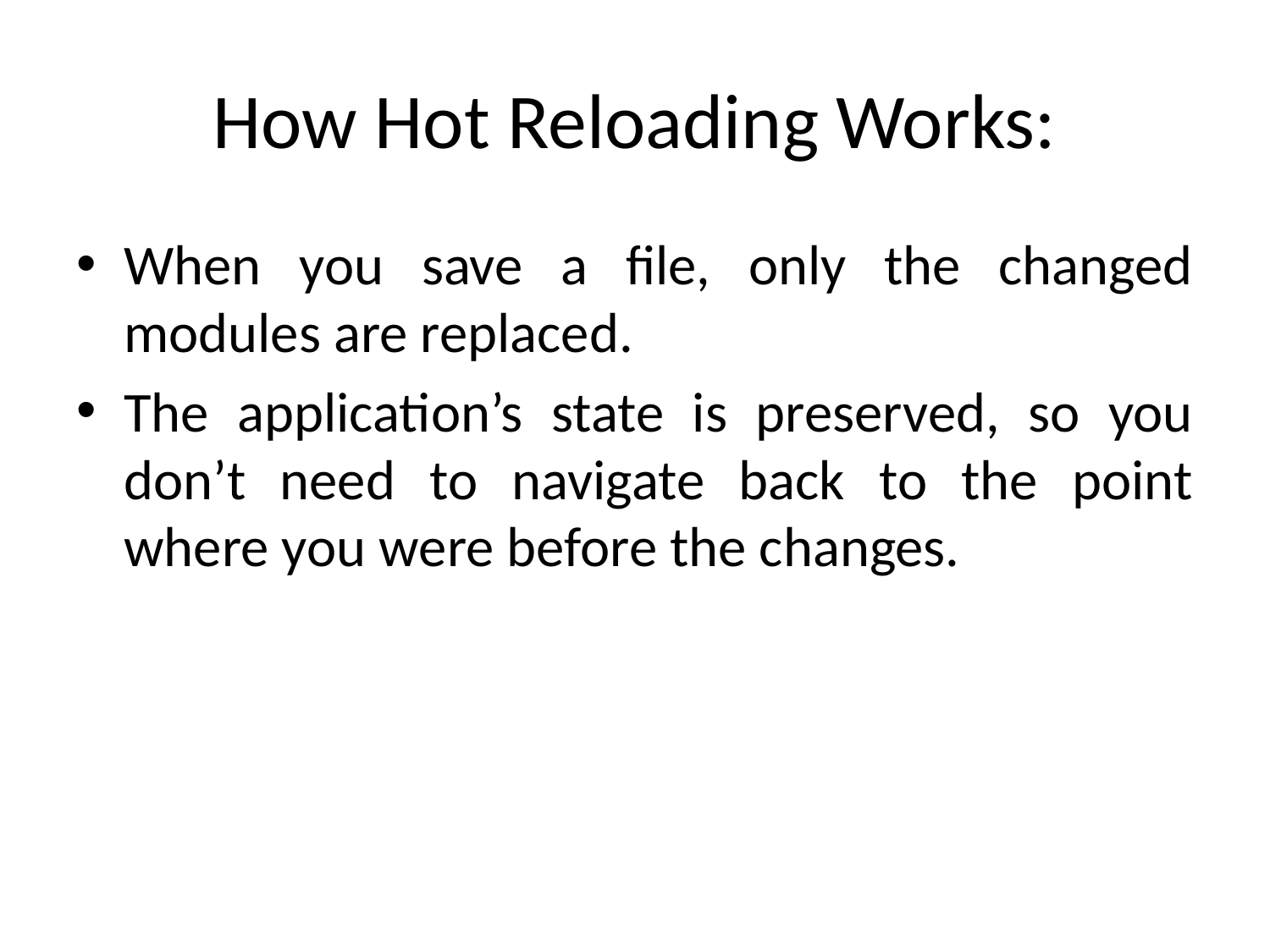

# How Hot Reloading Works:
When you save a file, only the changed modules are replaced.
The application’s state is preserved, so you don’t need to navigate back to the point where you were before the changes.